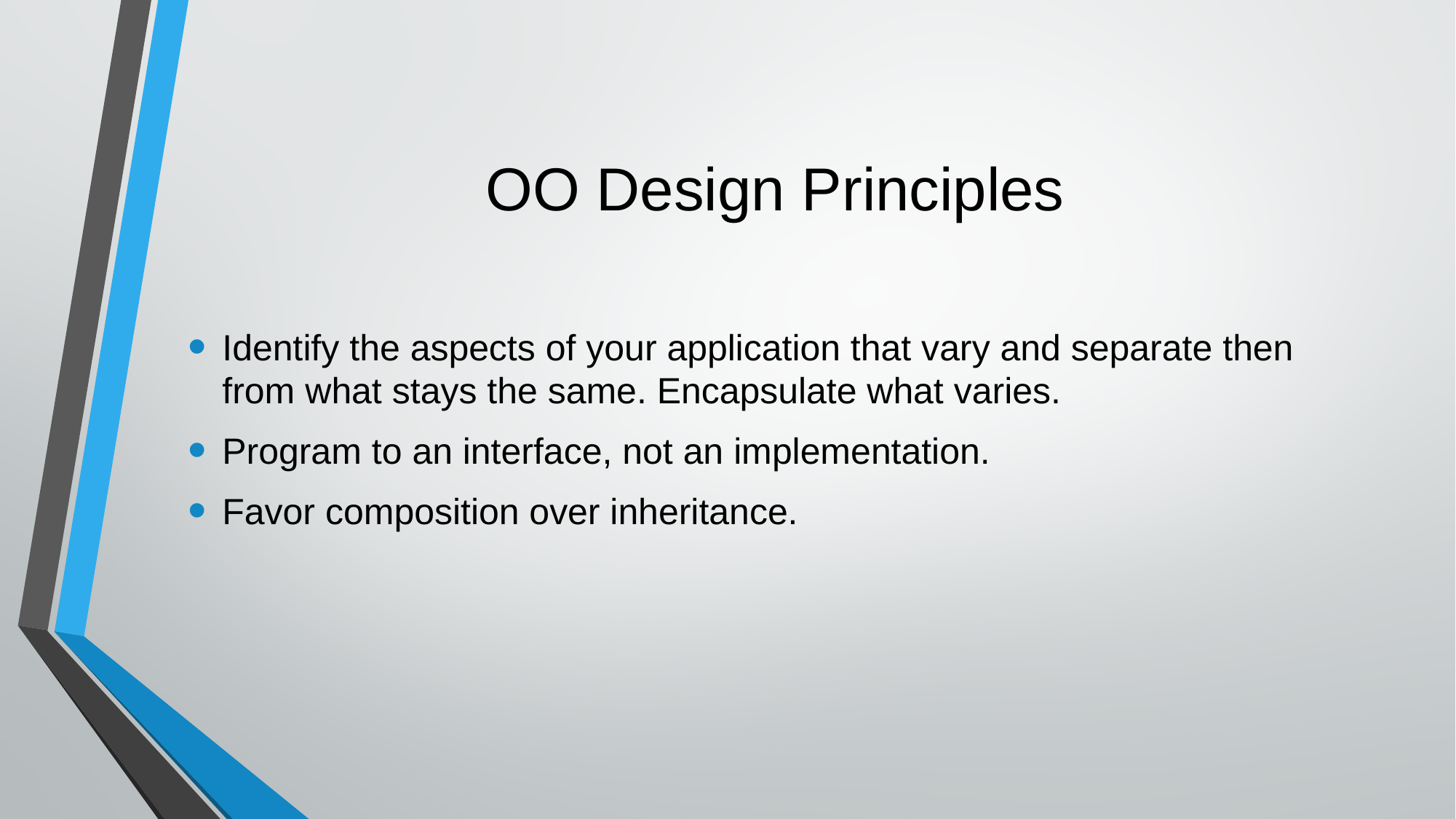

# OO Design Principles
Identify the aspects of your application that vary and separate then from what stays the same. Encapsulate what varies.
Program to an interface, not an implementation.
Favor composition over inheritance.